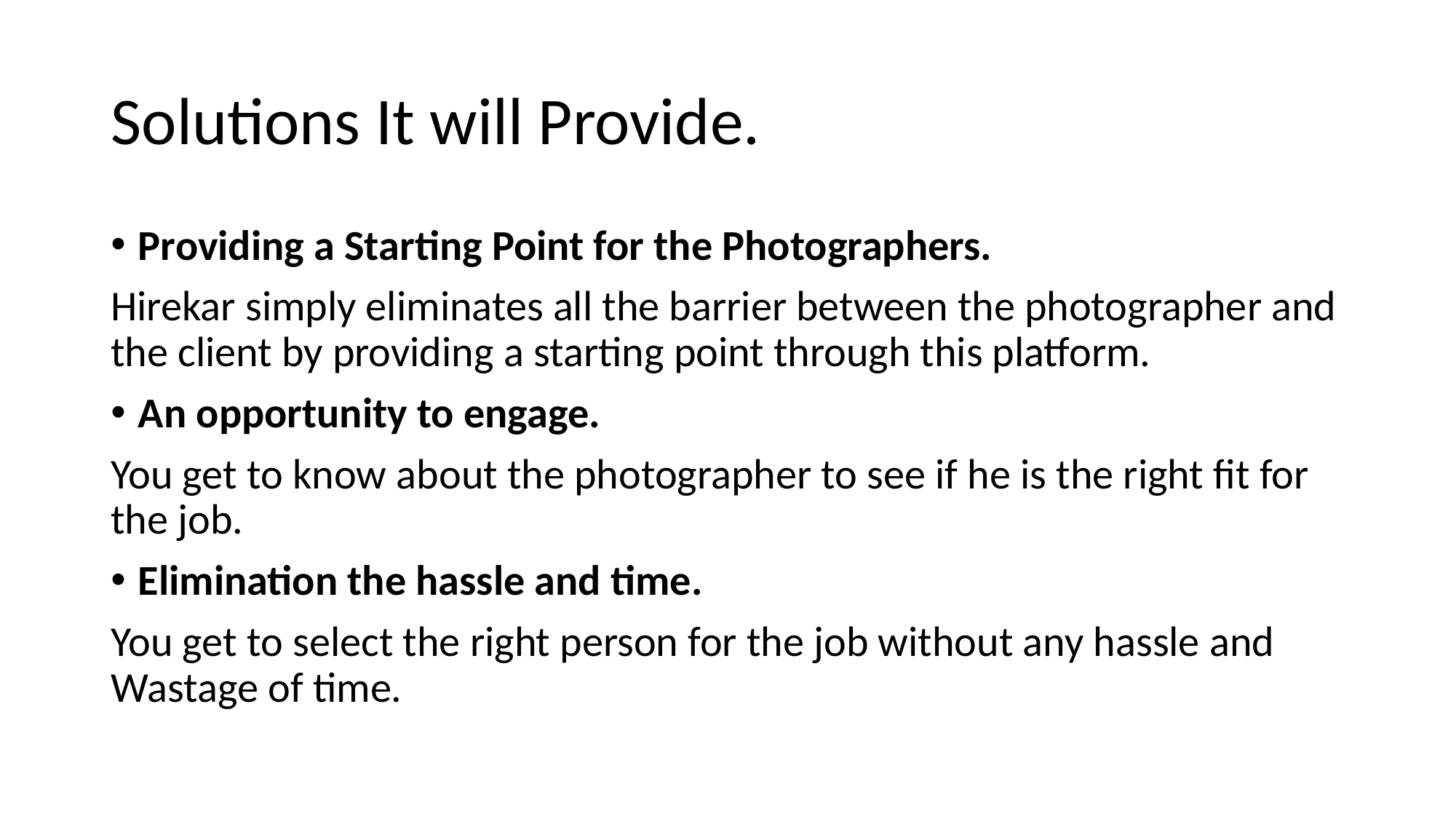

# Solutions It will Provide.
Providing a Starting Point for the Photographers.
Hirekar simply eliminates all the barrier between the photographer and the client by providing a starting point through this platform.
An opportunity to engage.
You get to know about the photographer to see if he is the right fit for the job.
Elimination the hassle and time.
You get to select the right person for the job without any hassle and Wastage of time.